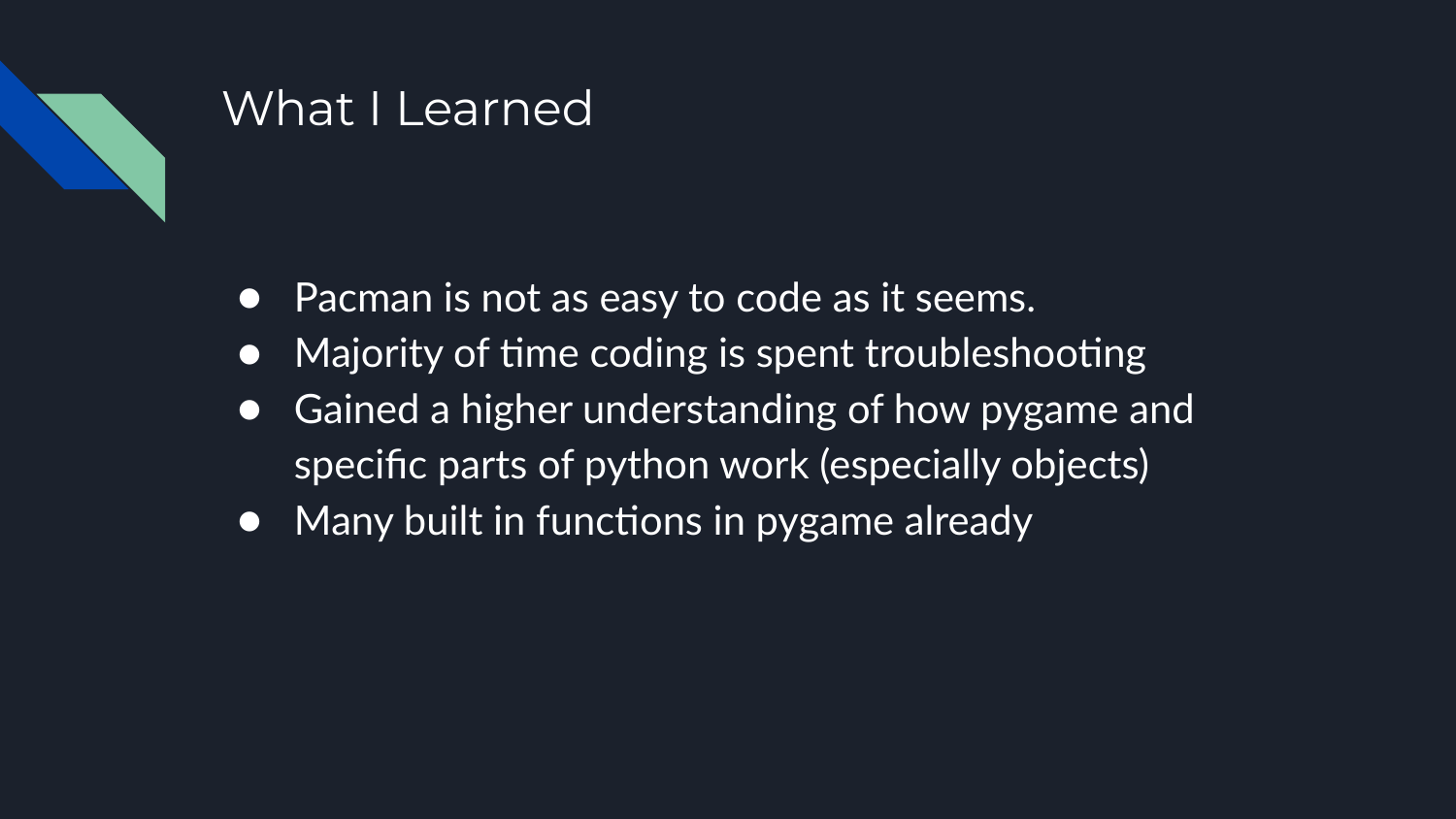

# What I Learned
Pacman is not as easy to code as it seems.
Majority of time coding is spent troubleshooting
Gained a higher understanding of how pygame and specific parts of python work (especially objects)
Many built in functions in pygame already